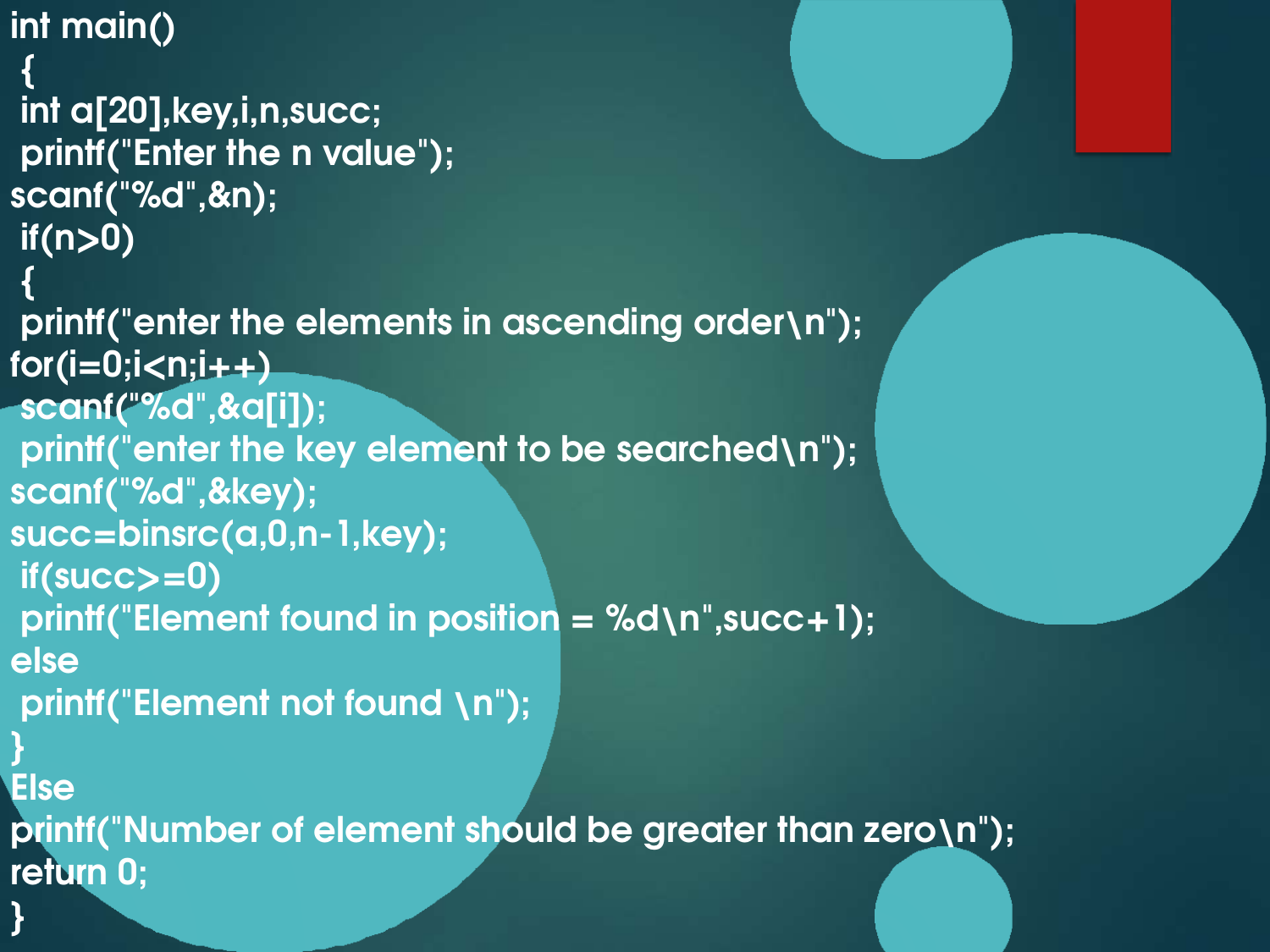

# int main() { int a[20],key,i,n,succ; printf("Enter the n value"); scanf("%d",&n); if(n>0) { printf("enter the elements in ascending order\n"); for(i=0;i<n;i++) scanf("%d",&a[i]); printf("enter the key element to be searched\n"); scanf("%d",&key); succ=binsrc(a,0,n-1,key); if(succ>=0) printf("Element found in position = %d\n",succ+1); else printf("Element not found \n"); } Else printf("Number of element should be greater than zero\n"); return 0; }